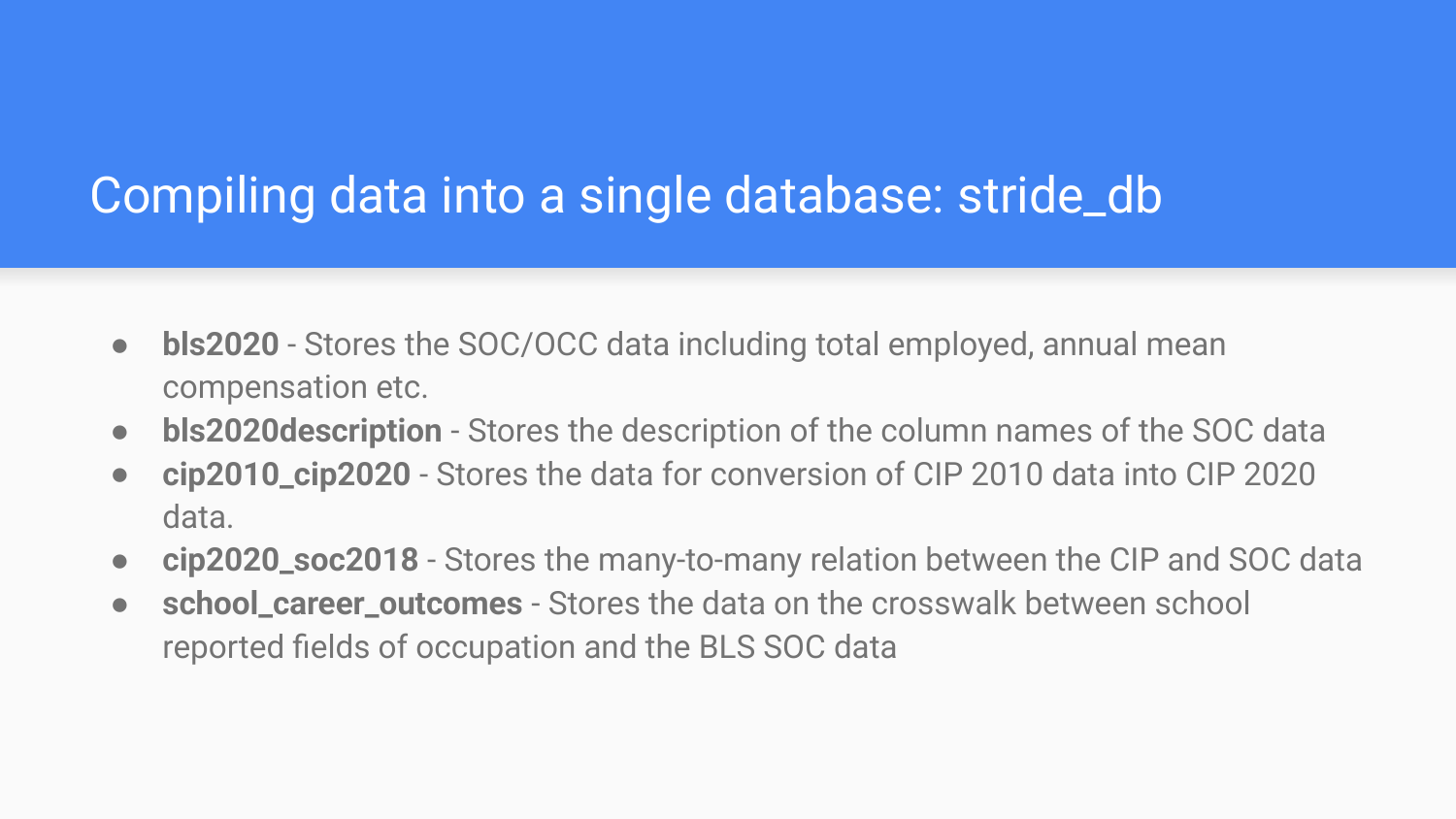

# Compiling data into a single database: stride_db
bls2020 - Stores the SOC/OCC data including total employed, annual mean compensation etc.
bls2020description - Stores the description of the column names of the SOC data
cip2010_cip2020 - Stores the data for conversion of CIP 2010 data into CIP 2020 data.
cip2020_soc2018 - Stores the many-to-many relation between the CIP and SOC data
school_career_outcomes - Stores the data on the crosswalk between school reported fields of occupation and the BLS SOC data